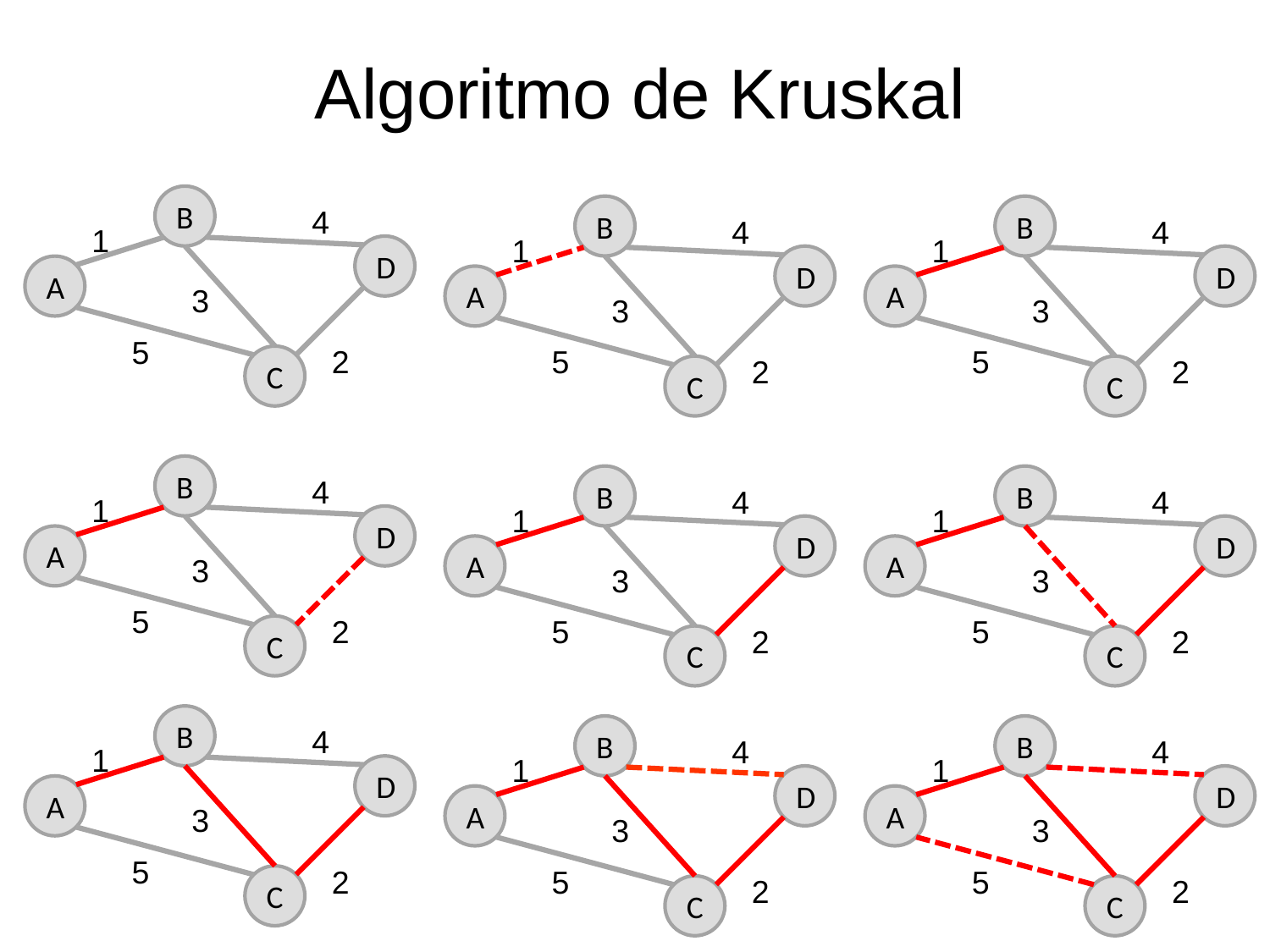

Algoritmo de Kruskal
B
4
B
B
4
4
1
1
1
D
D
D
A
A
A
3
3
3
5
2
5
5
C
2
2
C
C
B
4
B
B
4
4
1
1
1
D
D
D
A
A
A
3
3
3
5
2
5
5
C
2
2
C
C
B
4
B
B
4
4
1
1
1
D
D
D
A
A
A
3
3
3
5
2
5
5
C
2
2
C
C